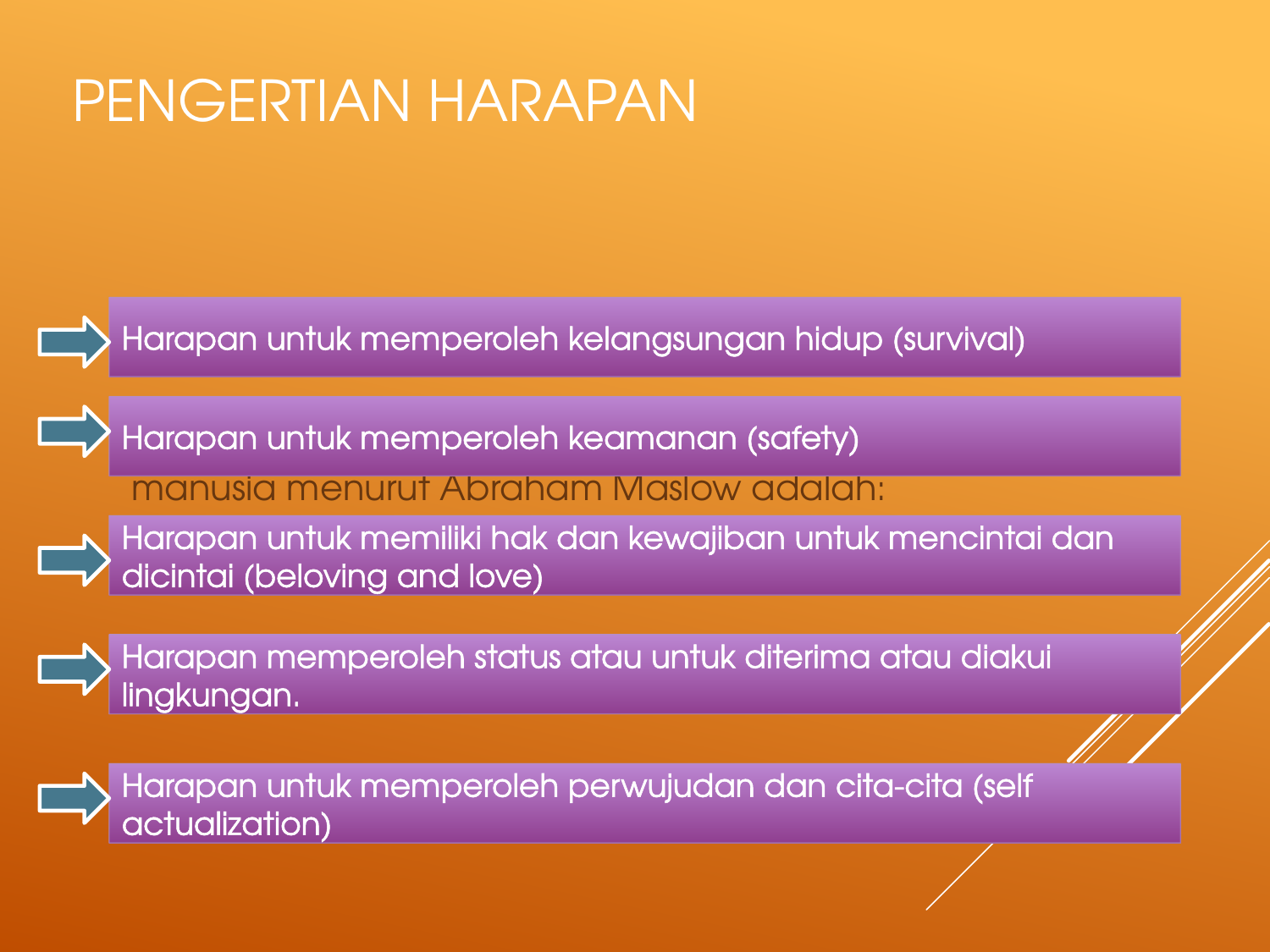

# PENGERTIAN HARAPAN
	Katagori kebutuhan manusia yang merupakan harapan manusia menurut Abraham Maslow adalah:

Harapan untuk memperoleh kelangsungan hidup (survival)

Harapan untuk memperoleh keamanan (safety)

Harapan untuk memiliki hak dan kewajiban untuk mencintai dan dicintai (beloving and love)

Harapan memperoleh status atau untuk diterima atau diakui lingkungan.

Harapan untuk memperoleh perwujudan dan cita-cita (self actualization)